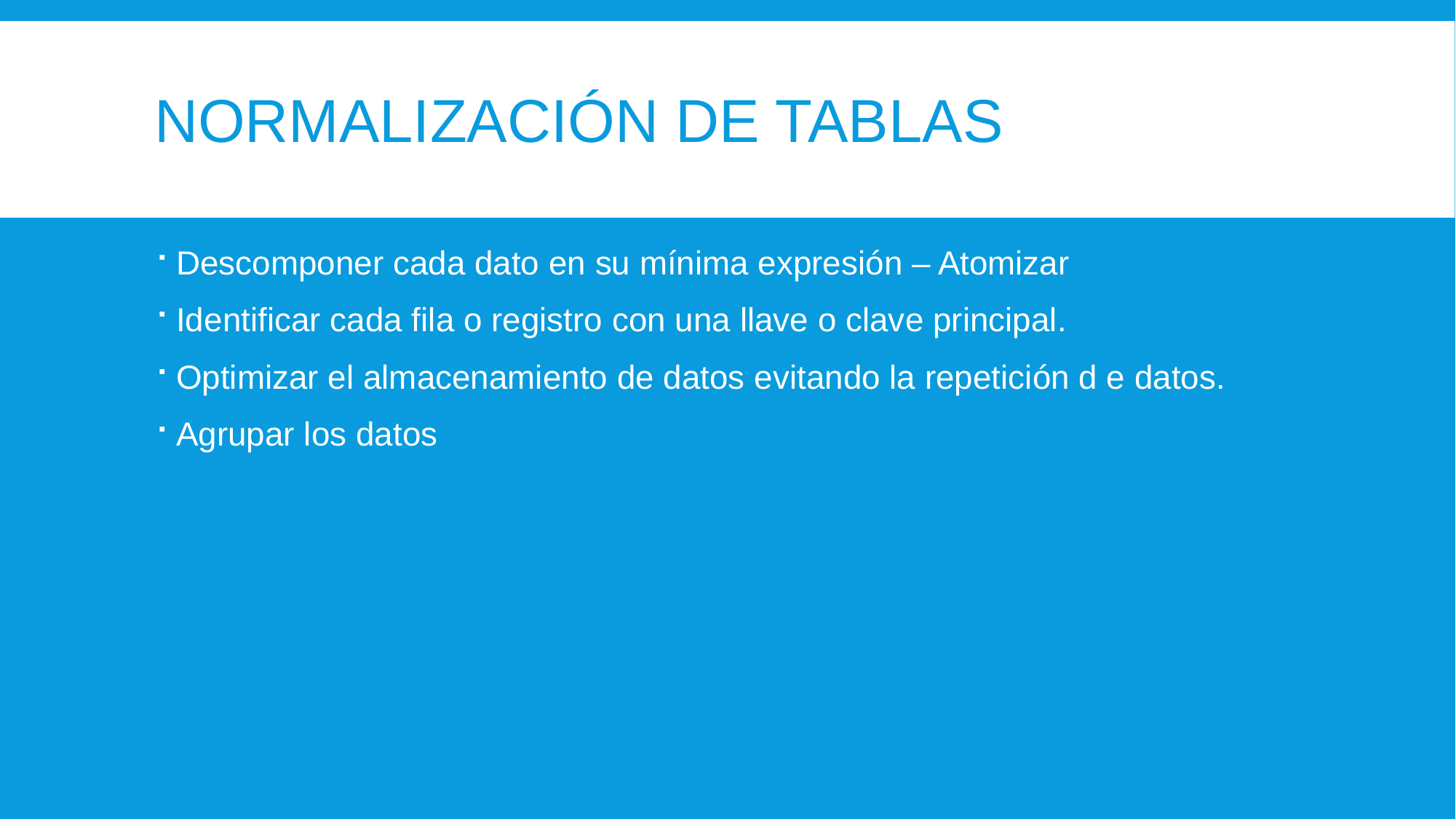

# Normalización de tablas
Descomponer cada dato en su mínima expresión – Atomizar
Identificar cada fila o registro con una llave o clave principal.
Optimizar el almacenamiento de datos evitando la repetición d e datos.
Agrupar los datos